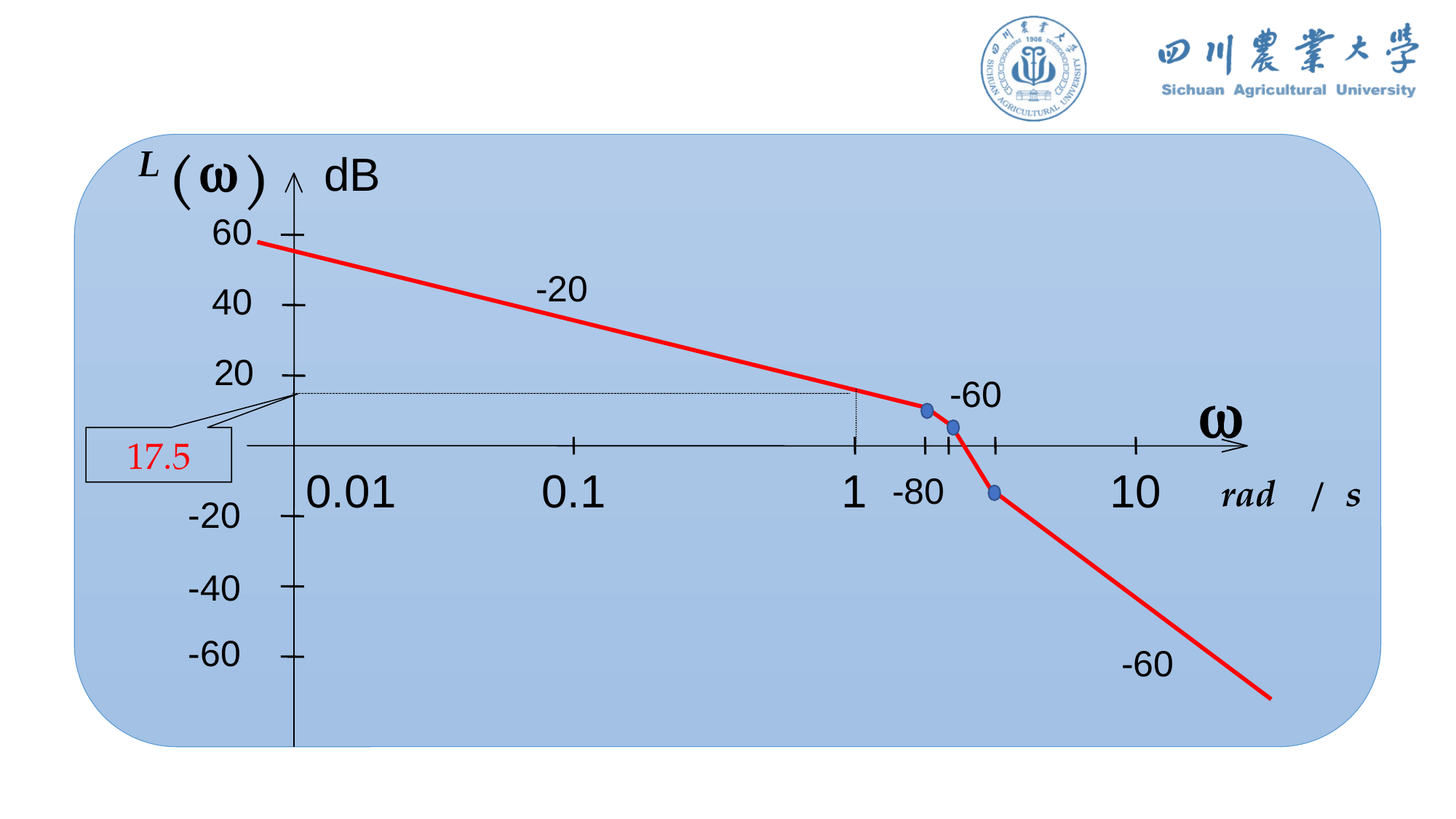

ω
L
(
)
dB

60

-20
40

20
-60
ω

17.5

0.01
0.1
1
10
-80
rad
/
s

-20

-40

-60
-60